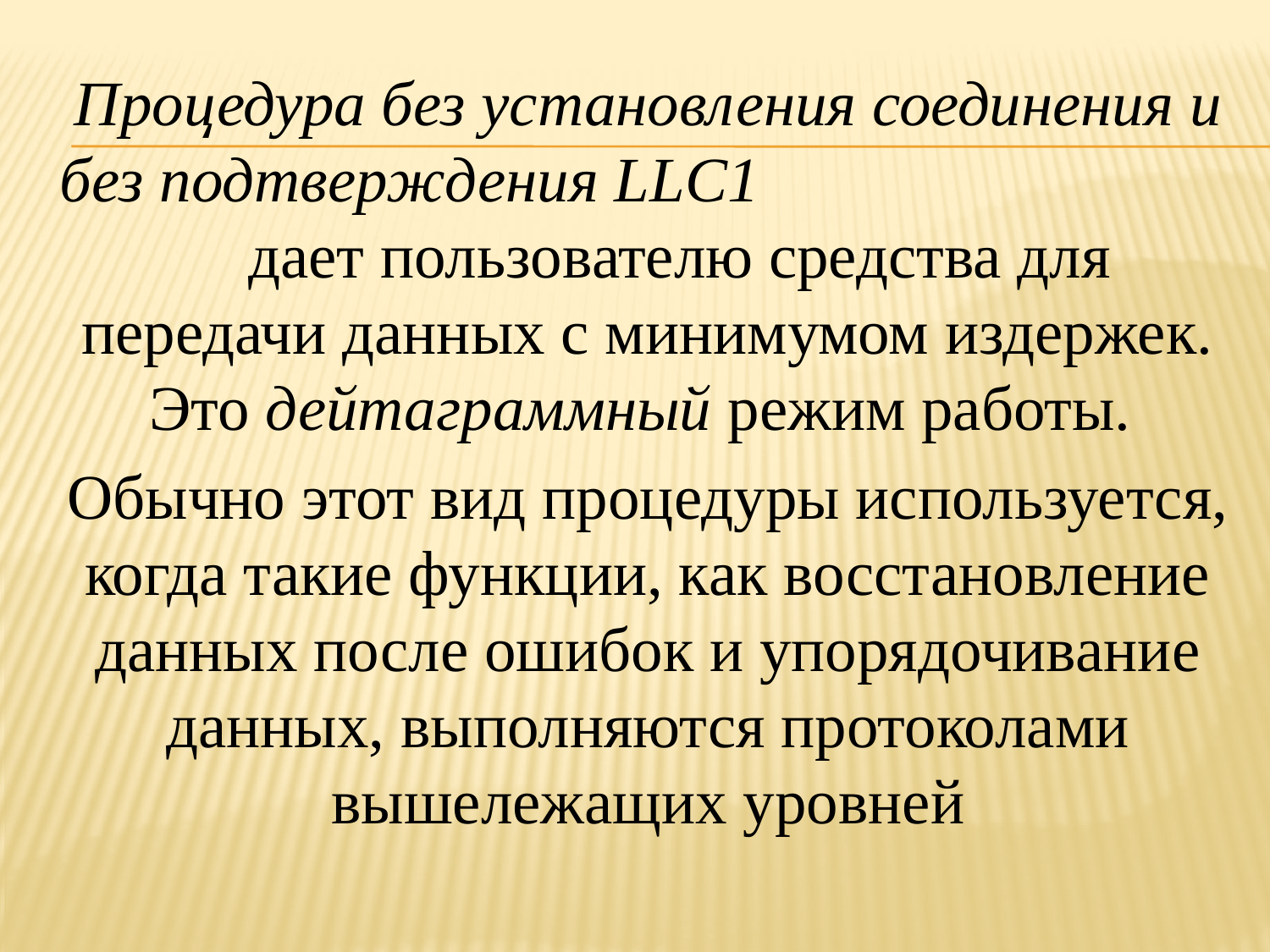

Процедура без установления соединения и без подтверждения LLC1                                   дает пользователю средства для передачи данных с минимумом издержек. Это дейтаграммный режим работы.
Обычно этот вид процедуры используется, когда такие функции, как восстановление данных после ошибок и упорядочивание данных, выполняются протоколами вышележащих уровней